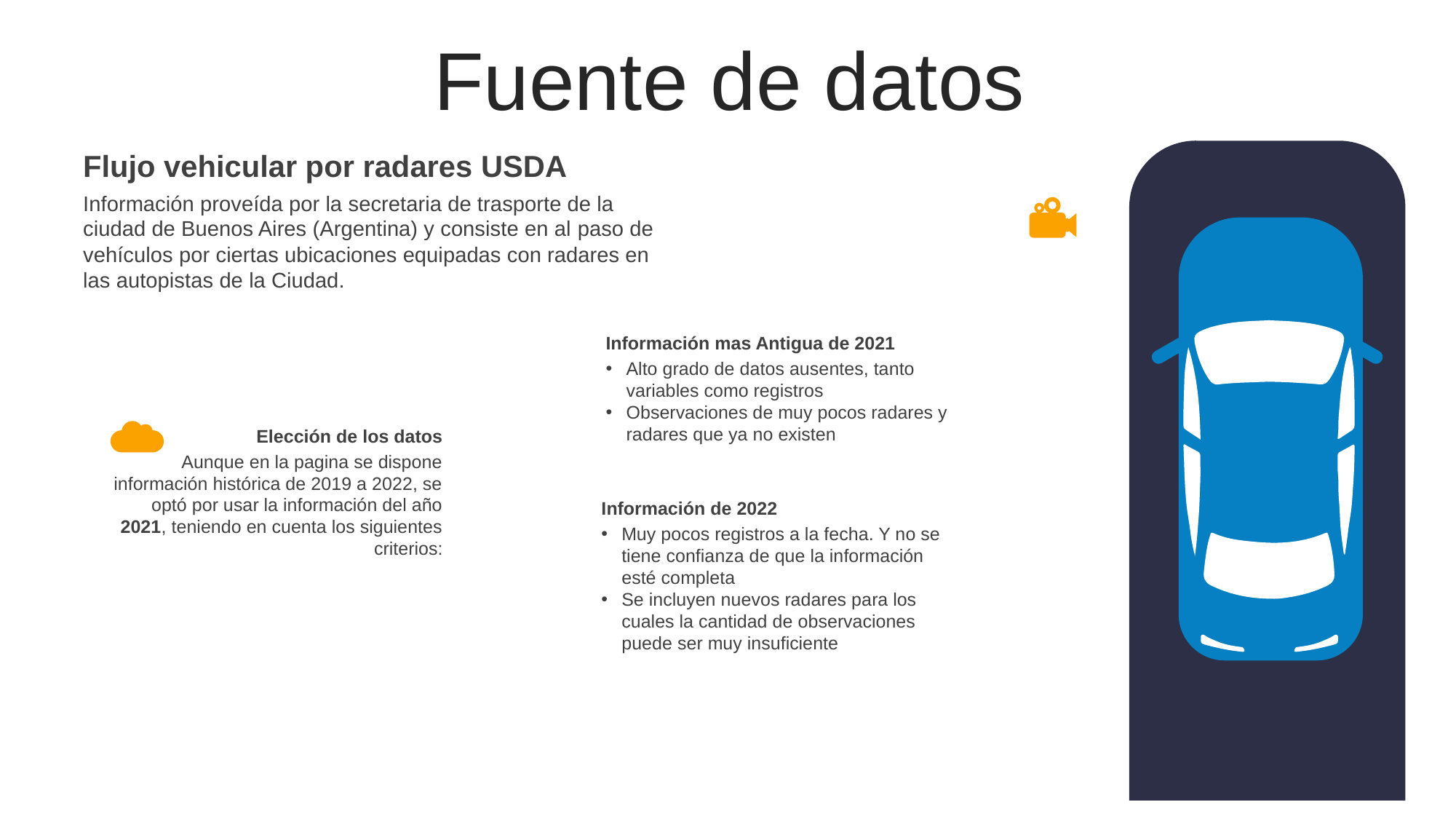

Fuente de datos

Flujo vehicular por radares USDA
Información proveída por la secretaria de trasporte de la ciudad de Buenos Aires (Argentina) y consiste en al paso de vehículos por ciertas ubicaciones equipadas con radares en las autopistas de la Ciudad.

Información mas Antigua de 2021
Alto grado de datos ausentes, tanto variables como registros
Observaciones de muy pocos radares y radares que ya no existen
Elección de los datos
Aunque en la pagina se dispone información histórica de 2019 a 2022, se optó por usar la información del año 2021, teniendo en cuenta los siguientes criterios:

Información de 2022
Muy pocos registros a la fecha. Y no se tiene confianza de que la información esté completa
Se incluyen nuevos radares para los cuales la cantidad de observaciones puede ser muy insuficiente
Industrial automation